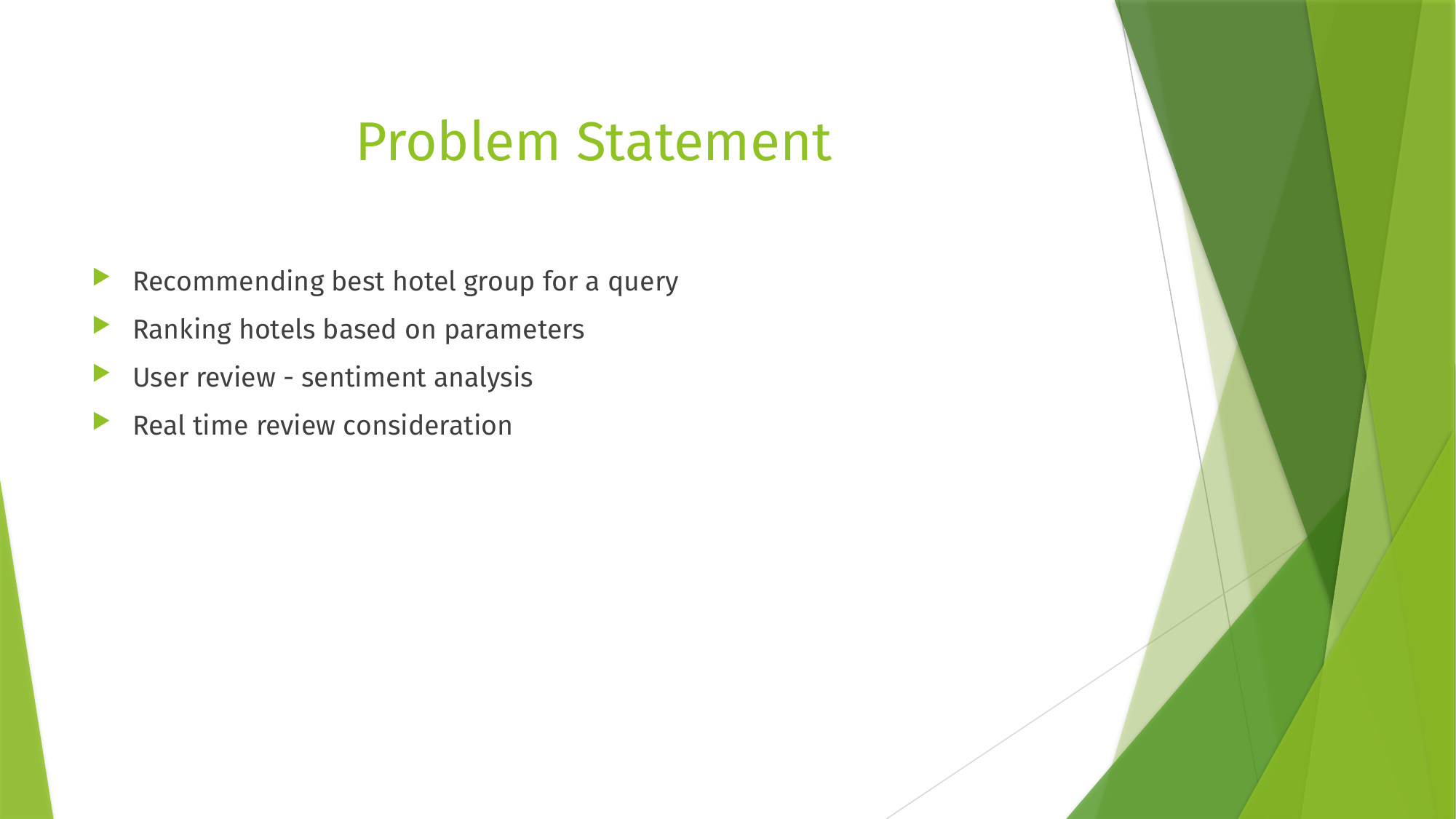

# Problem Statement
Recommending best hotel group for a query
Ranking hotels based on parameters
User review - sentiment analysis
Real time review consideration